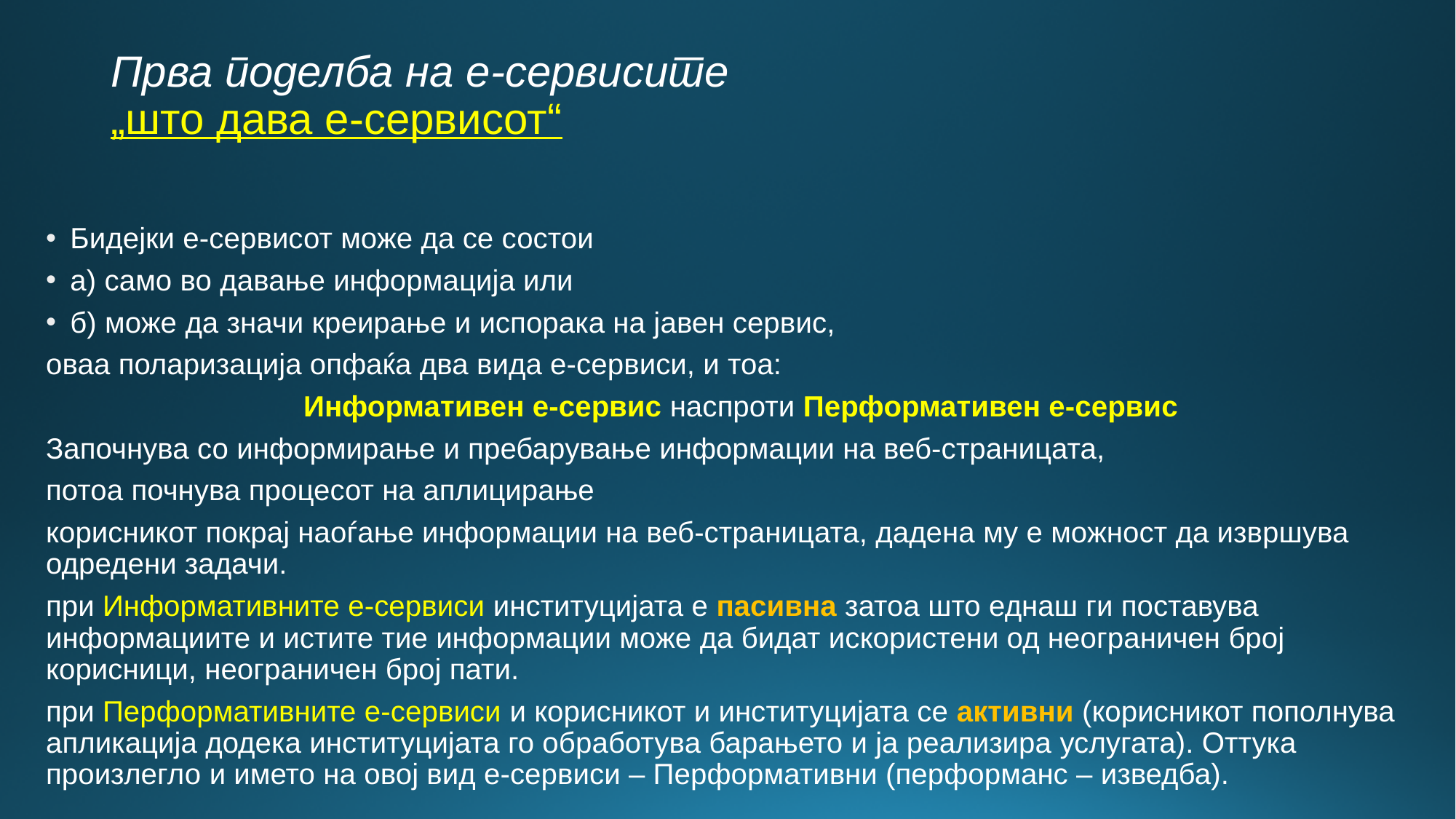

# Прва поделба на е-сервисите „што дава е-сервисот“
Бидејки е-сервисот може да се состои
а) само во давање информација или
б) може да значи креирање и испорака на јавен сервис,
оваа поларизација опфаќа два вида е-сервиси, и тоа:
Информативен е-сервис наспроти Перформативен е-сервис
Започнува со информирање и пребарување информации на веб-страницата,
потоа почнува процесот на аплицирање
корисникот покрај наоѓање информации на веб-страницата, дадена му е можност да извршува одредени задачи.
при Информативните е-сервиси институцијата е пасивна затоа што еднаш ги поставува информациите и истите тие информации може да бидат искористени од неограничен број корисници, неограничен број пати.
при Перформативните е-сервиси и корисникот и институцијата се активни (корисникот пополнува апликација додека институцијата го обработува барањето и ја реализира услугата). Оттука произлегло и името на овој вид е-сервиси – Перформативни (перформанс – изведба).